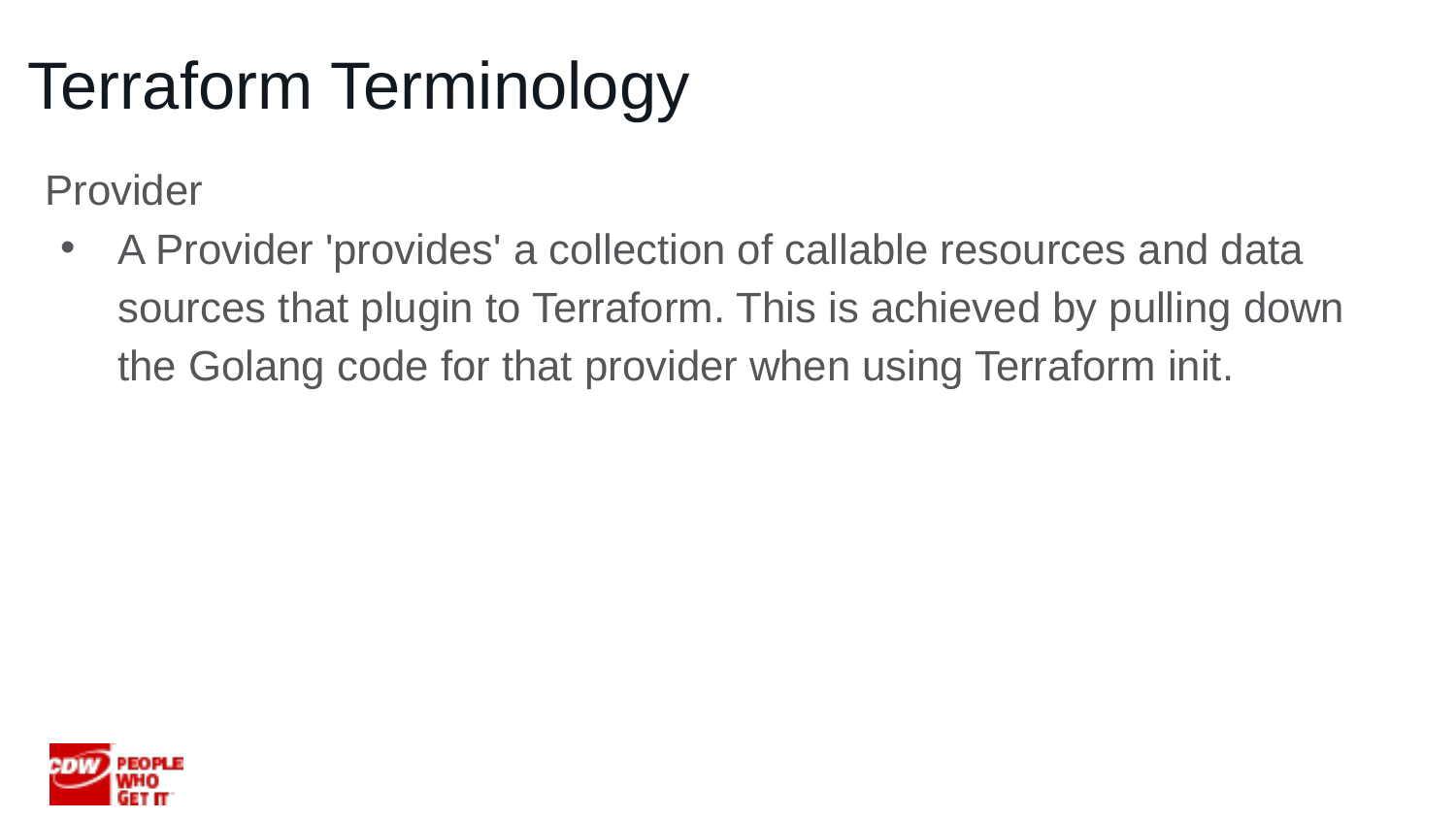

# Terraform Terminology
Provider
A Provider 'provides' a collection of callable resources and data sources that plugin to Terraform. This is achieved by pulling down the Golang code for that provider when using Terraform init.